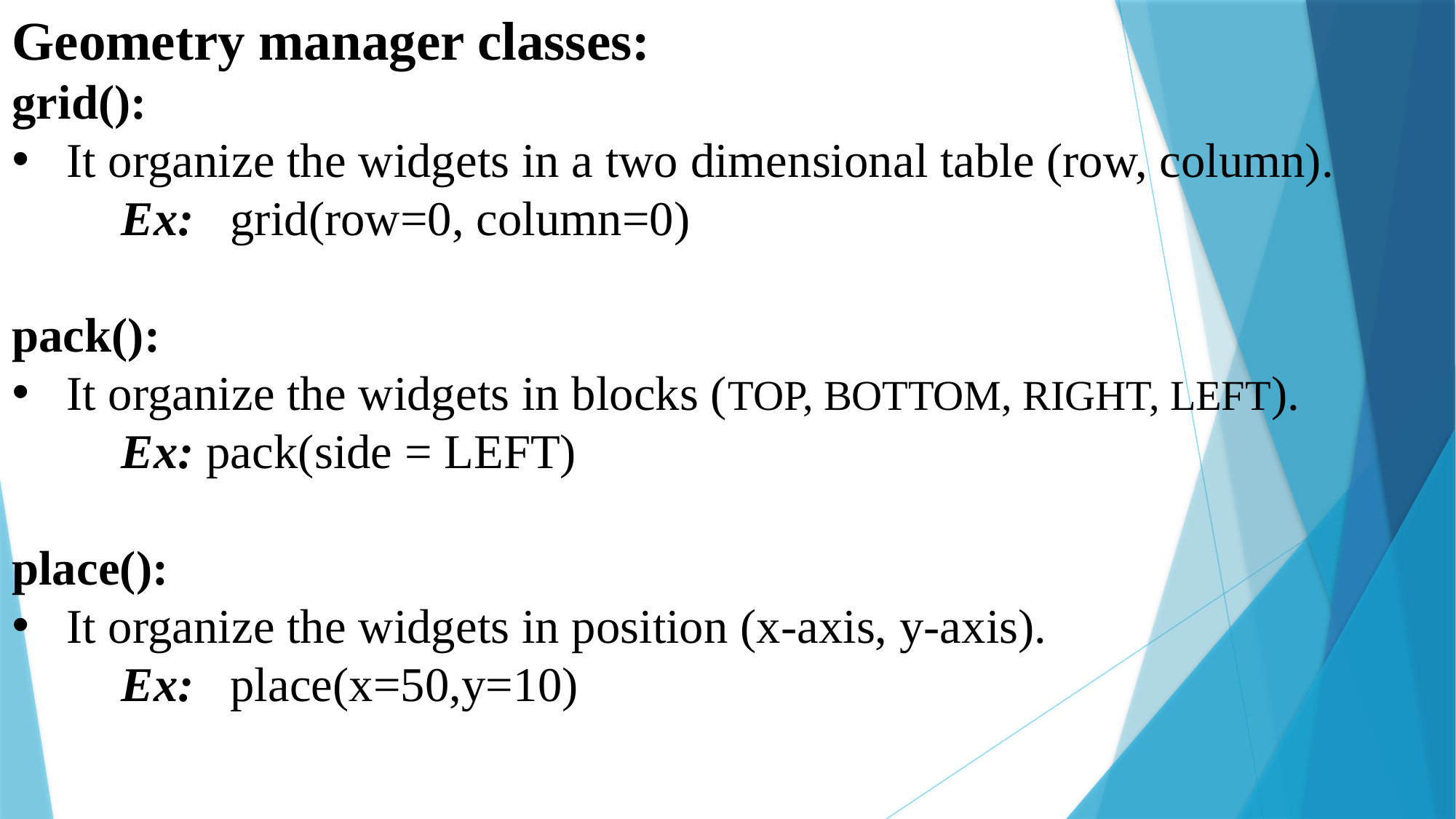

Geometry manager classes:
grid():
It organize the widgets in a two dimensional table (row, column).
Ex:	grid(row=0, column=0)

pack():
It organize the widgets in blocks (TOP, BOTTOM, RIGHT, LEFT).
Ex: pack(side = LEFT)

place():
It organize the widgets in position (x-axis, y-axis).
Ex:	place(x=50,y=10)